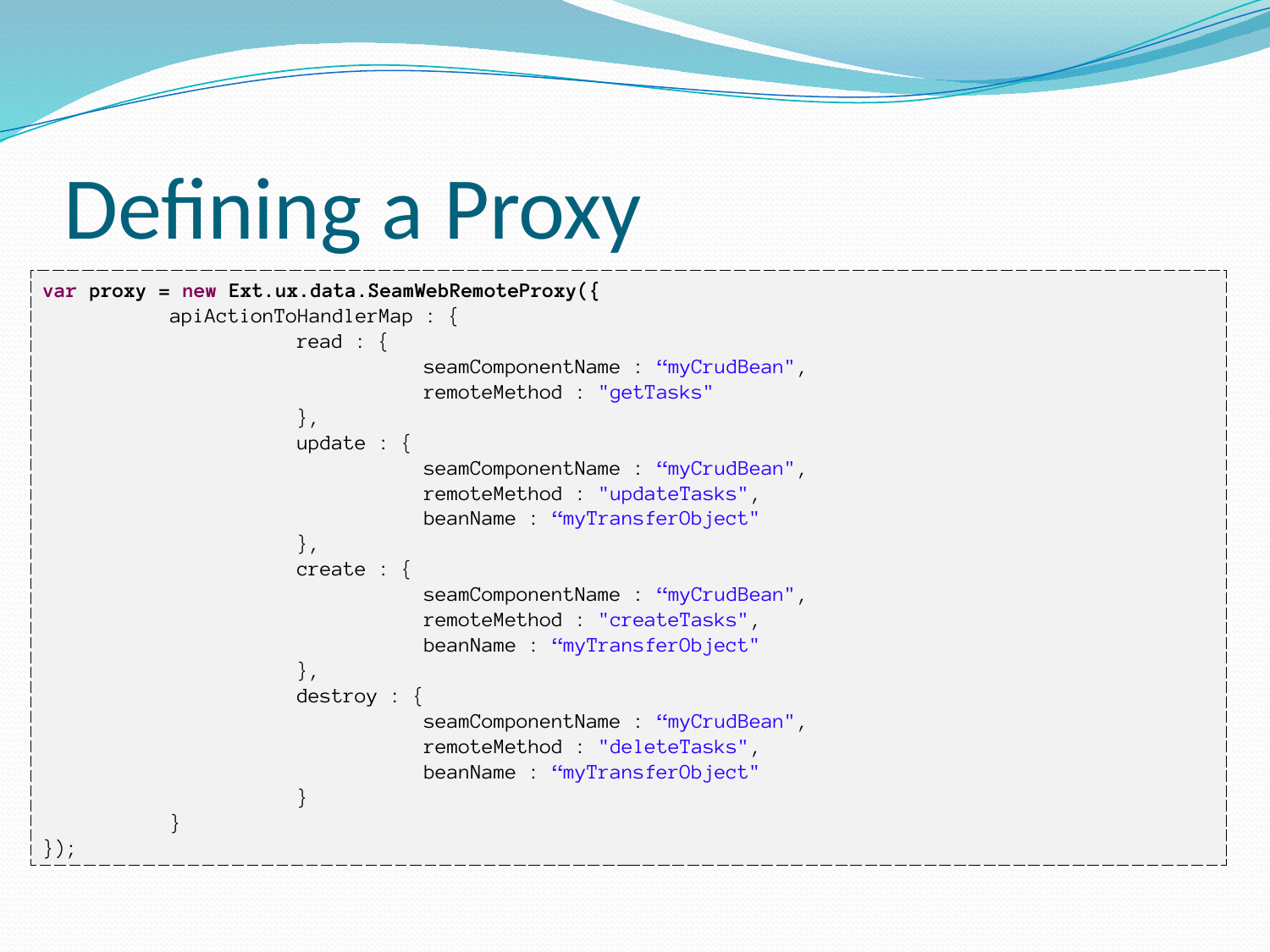

# Defining a Proxy
var proxy = new Ext.ux.data.SeamWebRemoteProxy({
	apiActionToHandlerMap : {
		read : {
			seamComponentName : “myCrudBean",
			remoteMethod : "getTasks"
		},
		update : {
			seamComponentName : “myCrudBean",
			remoteMethod : "updateTasks",
			beanName : “myTransferObject"
		},
		create : {
			seamComponentName : “myCrudBean",
			remoteMethod : "createTasks",
			beanName : “myTransferObject"
		},
		destroy : {
			seamComponentName : “myCrudBean",
			remoteMethod : "deleteTasks",
			beanName : “myTransferObject"
		}
	}
});